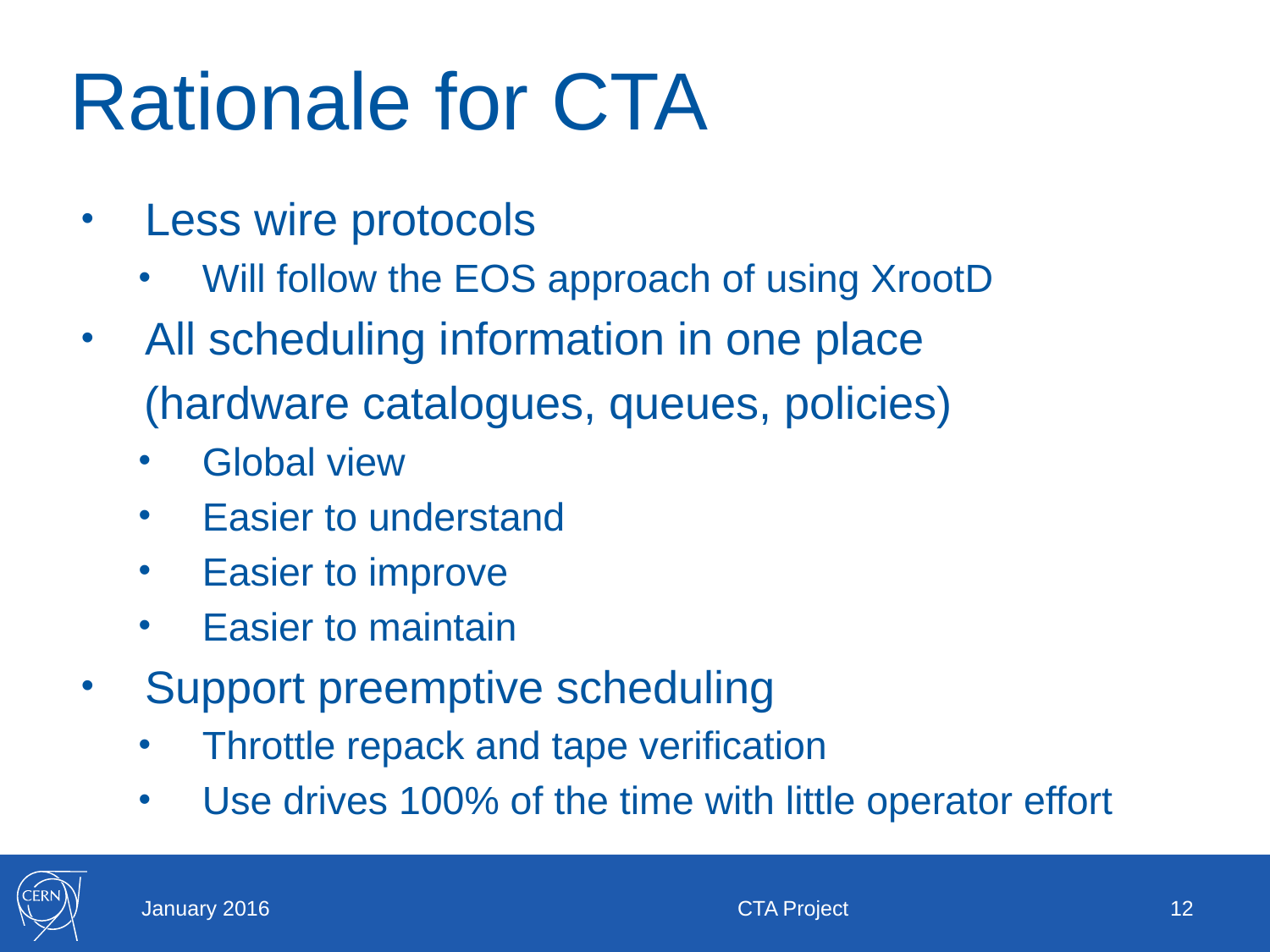

# Rationale for CTA
Less wire protocols
Will follow the EOS approach of using XrootD
All scheduling information in one place
     (hardware catalogues, queues, policies)
Global view
Easier to understand
Easier to improve
Easier to maintain
Support preemptive scheduling
Throttle repack and tape verification
Use drives 100% of the time with little operator effort
January 2016
CTA Project
12